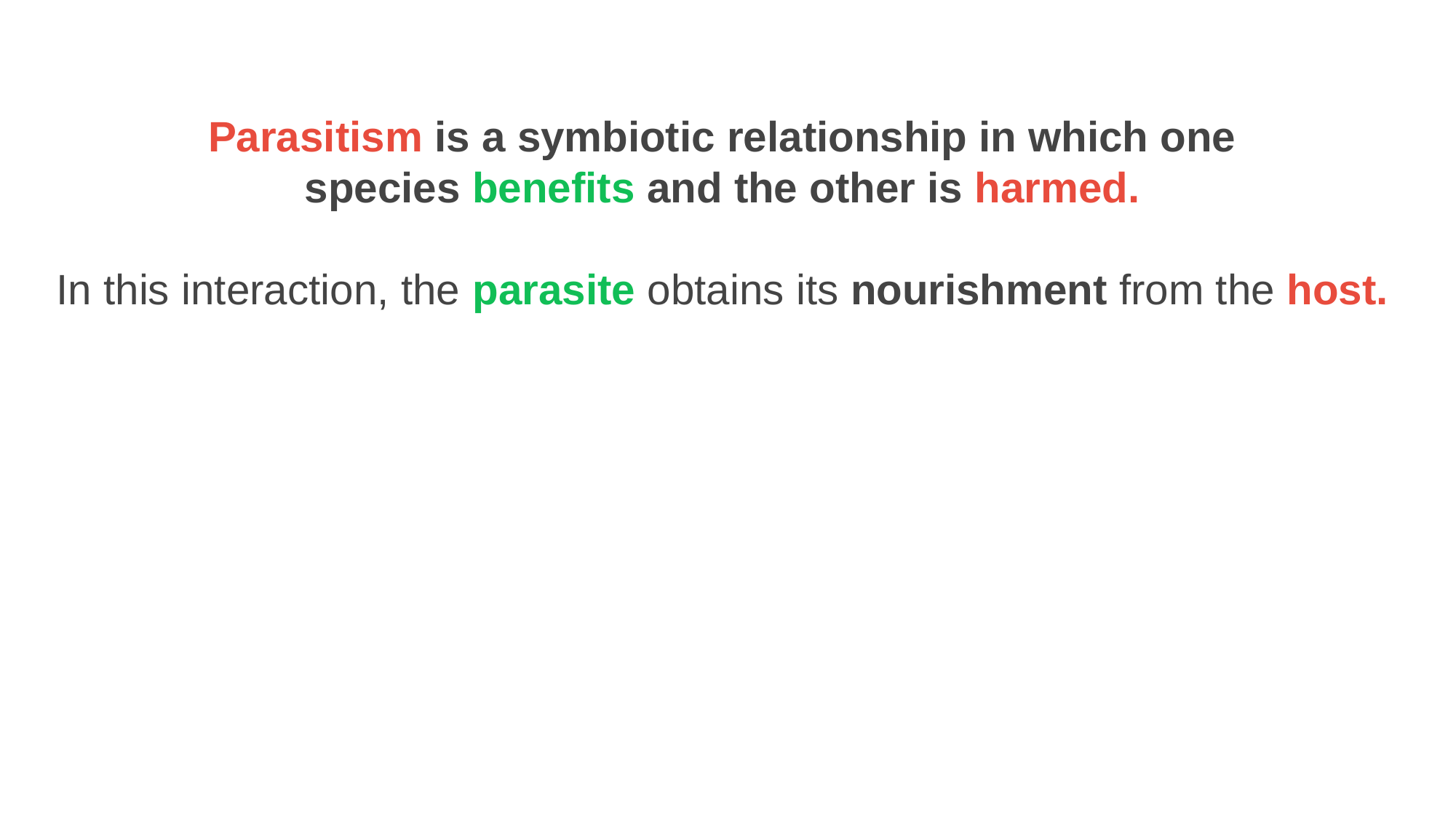

Parasitism is a symbiotic relationship in which one species benefits and the other is harmed.

In this interaction, the parasite obtains its nourishment from the host.